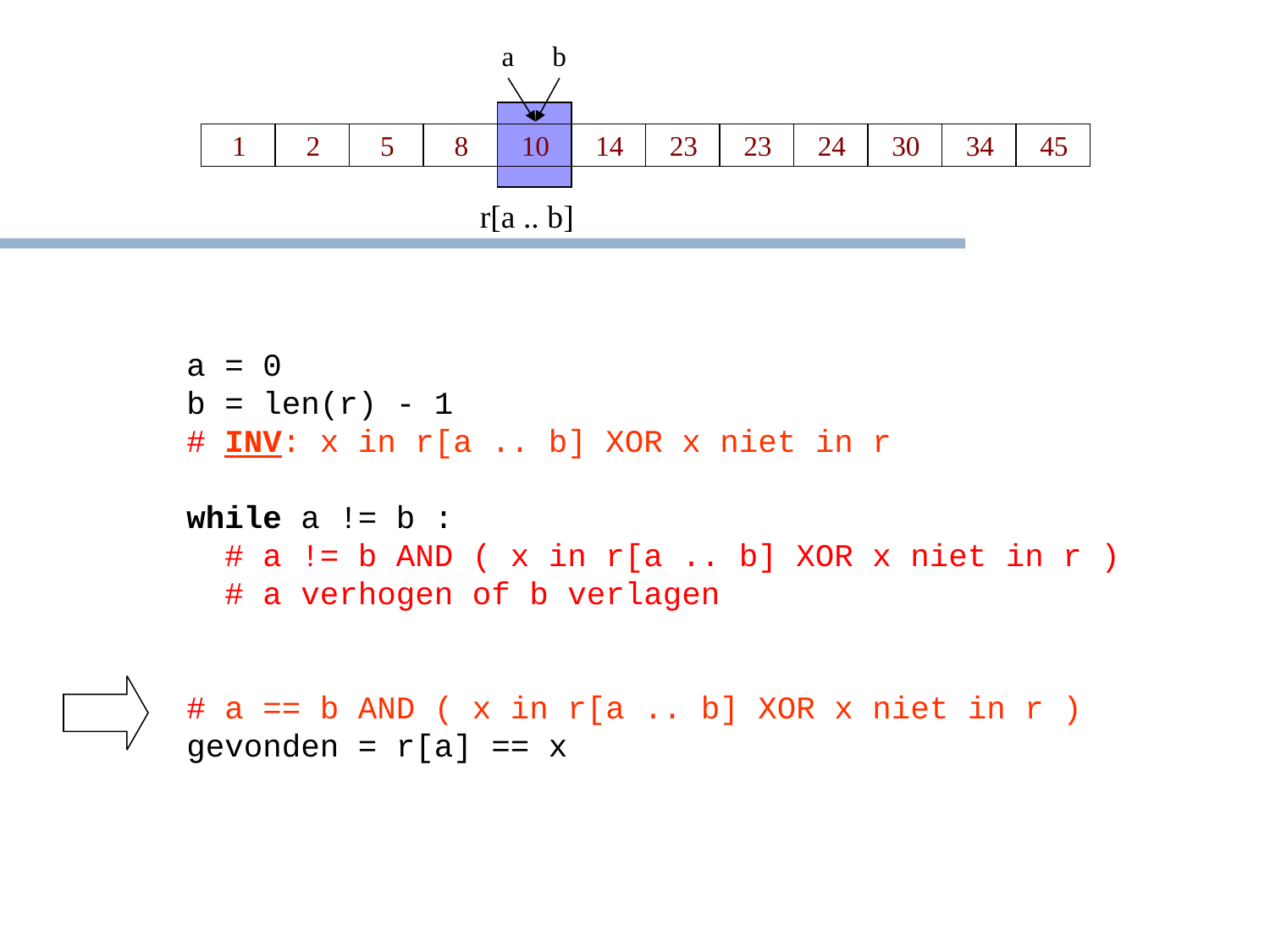

a
b

1

2

5

8

10

14

23

23

24

30

34

45

r[a .. b]
a = 0
b = len(r) - 1
# INV: x in r[a .. b] XOR x niet in r

while a != b :
  # a != b AND ( x in r[a .. b] XOR x niet in r )
  # a verhogen of b verlagen

# a == b AND ( x in r[a .. b] XOR x niet in r )
gevonden = r[a] == x